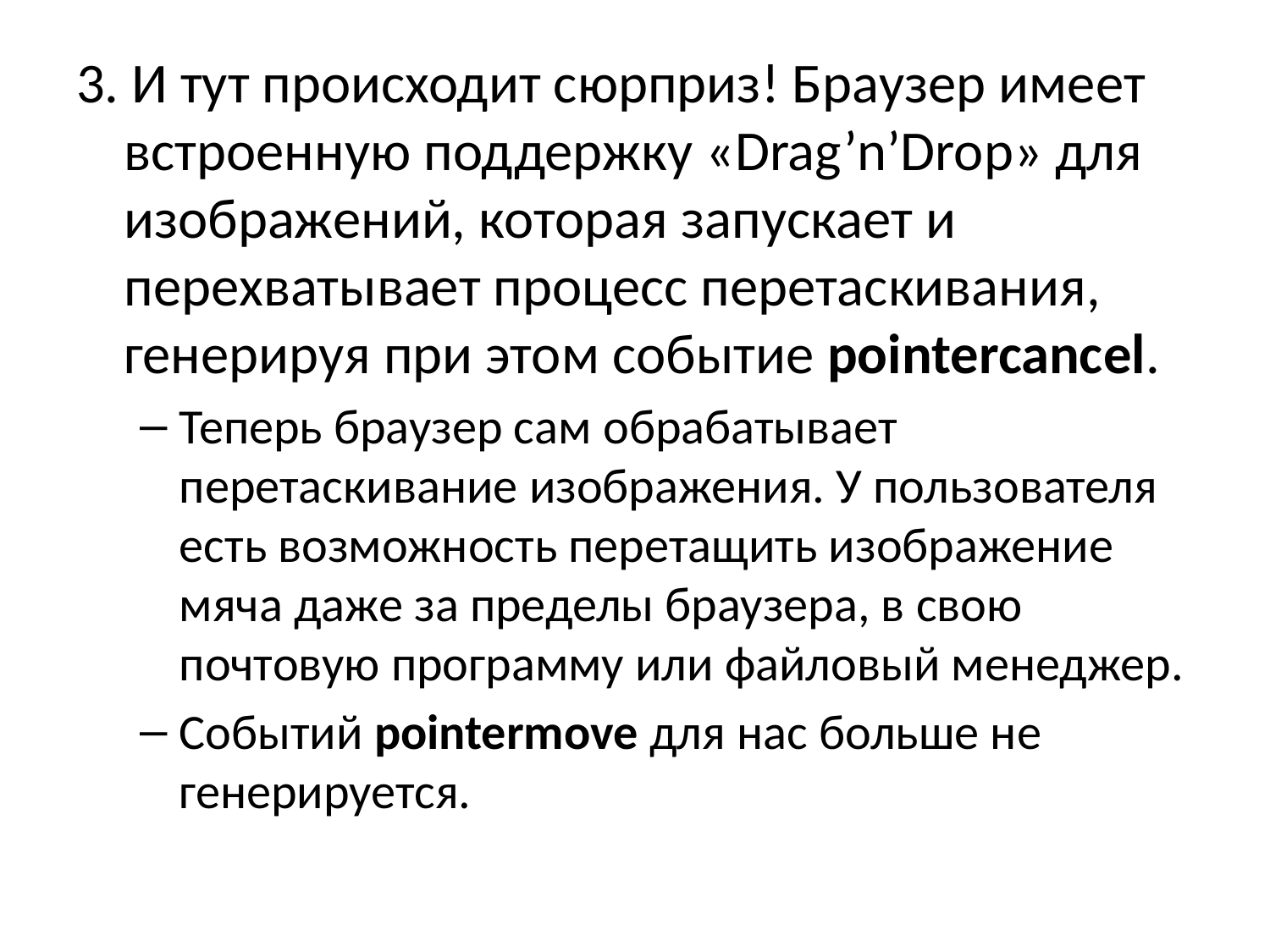

3. И тут происходит сюрприз! Браузер имеет встроенную поддержку «Drag’n’Drop» для изображений, которая запускает и перехватывает процесс перетаскивания, генерируя при этом событие pointercancel.
Теперь браузер сам обрабатывает перетаскивание изображения. У пользователя есть возможность перетащить изображение мяча даже за пределы браузера, в свою почтовую программу или файловый менеджер.
Событий pointermove для нас больше не генерируется.